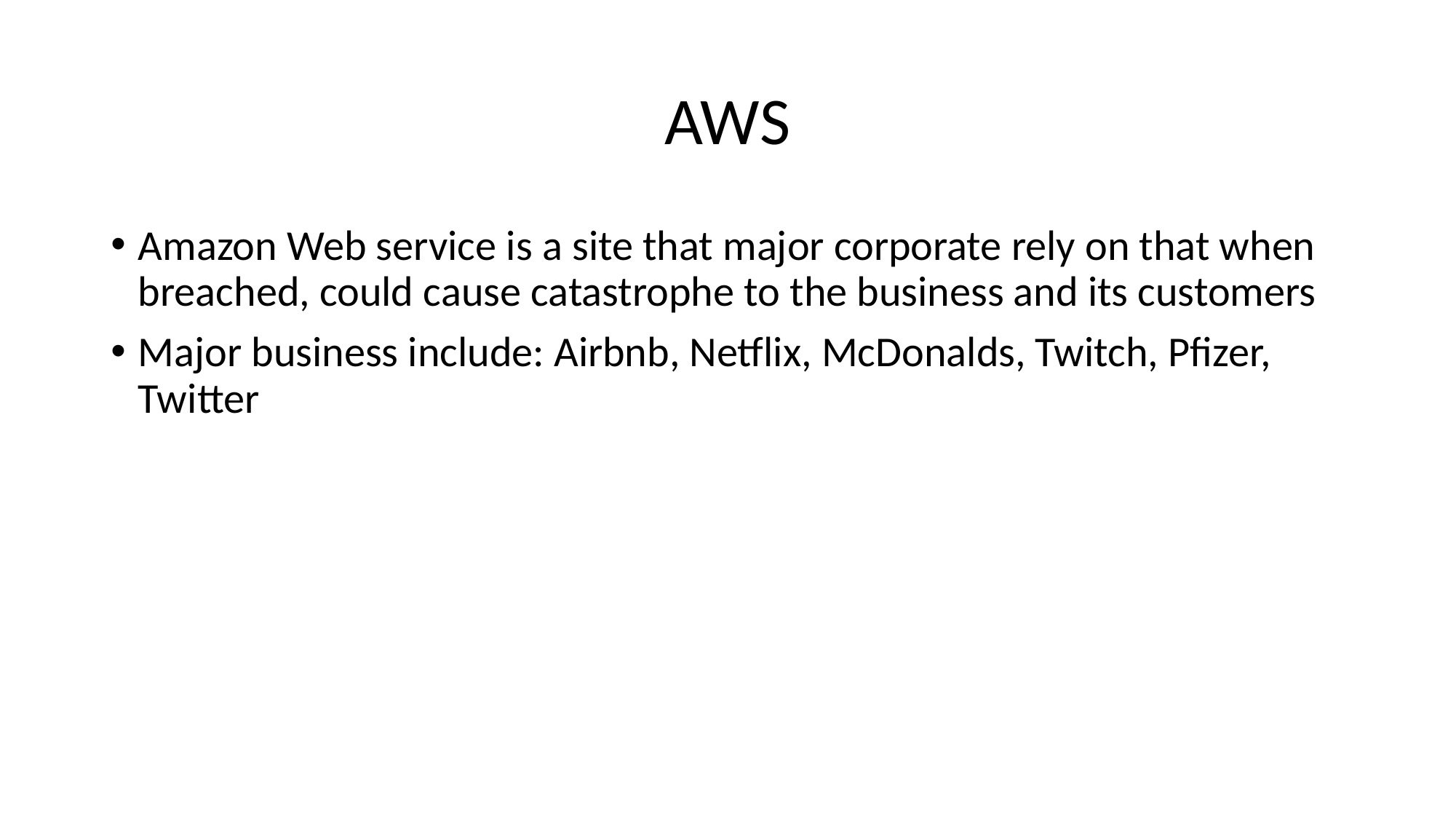

# AWS
Amazon Web service is a site that major corporate rely on that when breached, could cause catastrophe to the business and its customers
Major business include: Airbnb, Netflix, McDonalds, Twitch, Pfizer, Twitter